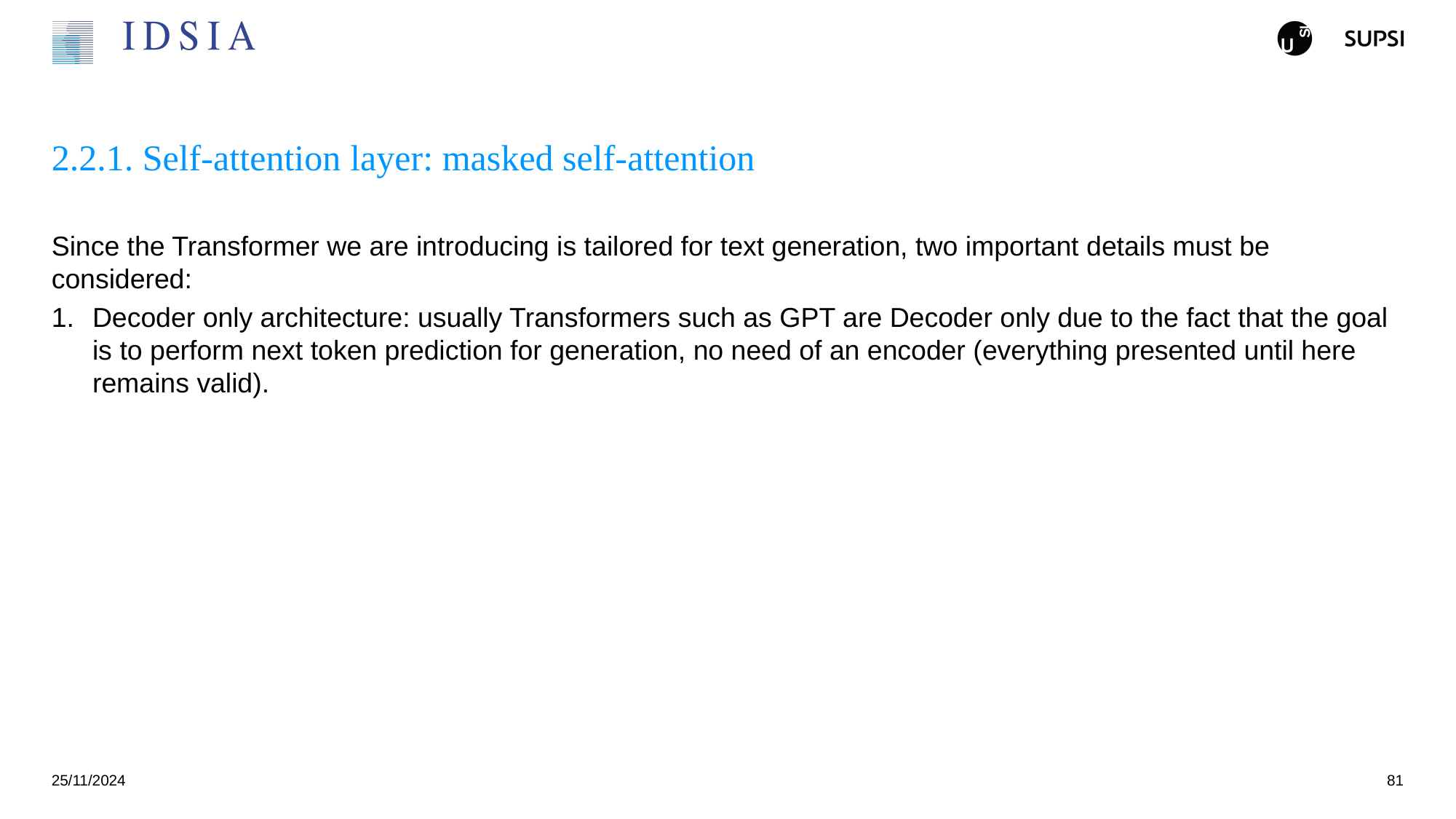

# 2.2.1. Self-attention layer: masked self-attention
Since the Transformer we are introducing is tailored for text generation, two important details must be considered:
Decoder only architecture: usually Transformers such as GPT are Decoder only due to the fact that the goal is to perform next token prediction for generation, no need of an encoder (everything presented until here remains valid).

25/11/2024
81